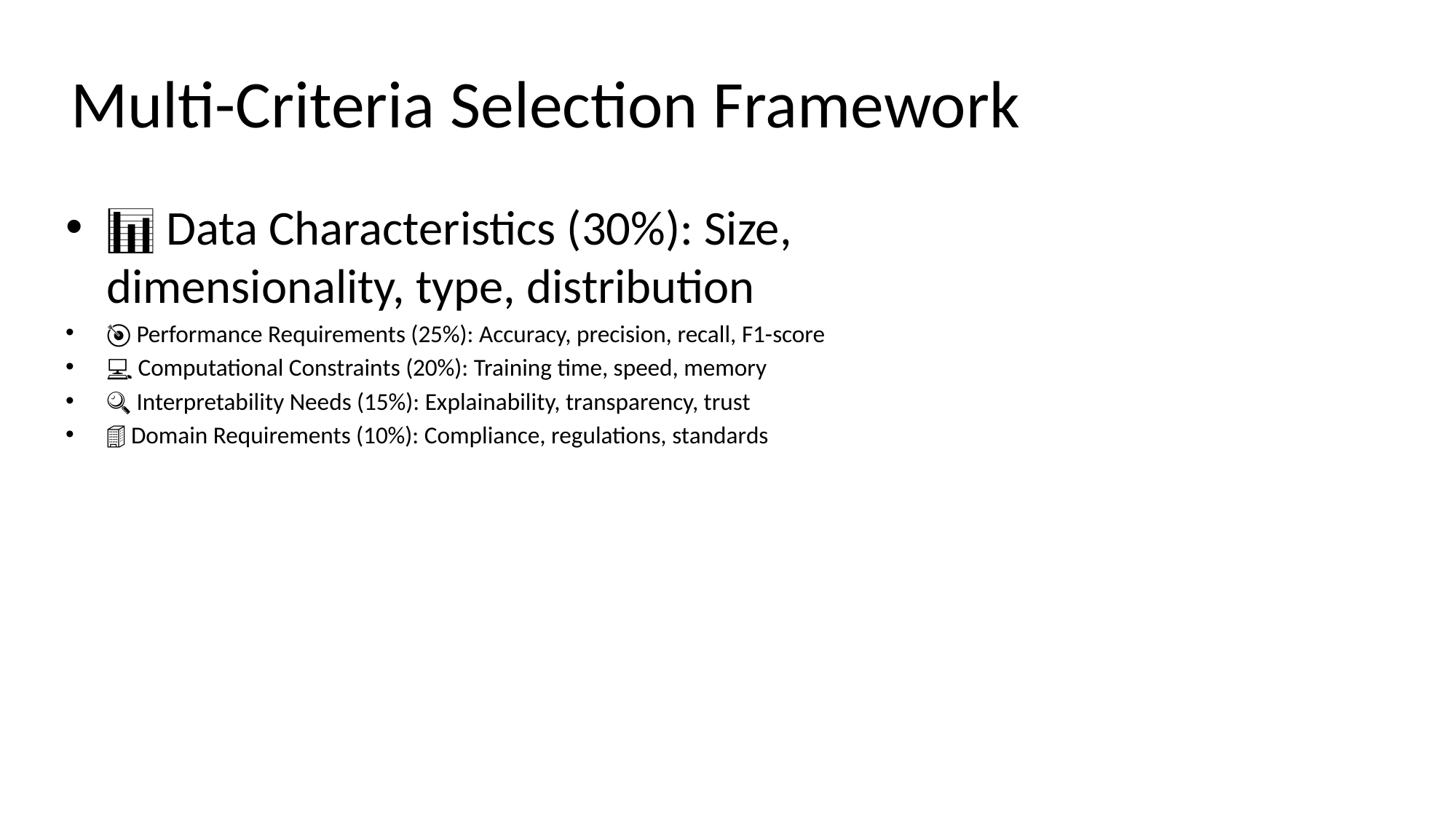

# Multi-Criteria Selection Framework
📊 Data Characteristics (30%): Size, dimensionality, type, distribution
🎯 Performance Requirements (25%): Accuracy, precision, recall, F1-score
💻 Computational Constraints (20%): Training time, speed, memory
🔍 Interpretability Needs (15%): Explainability, transparency, trust
🏢 Domain Requirements (10%): Compliance, regulations, standards